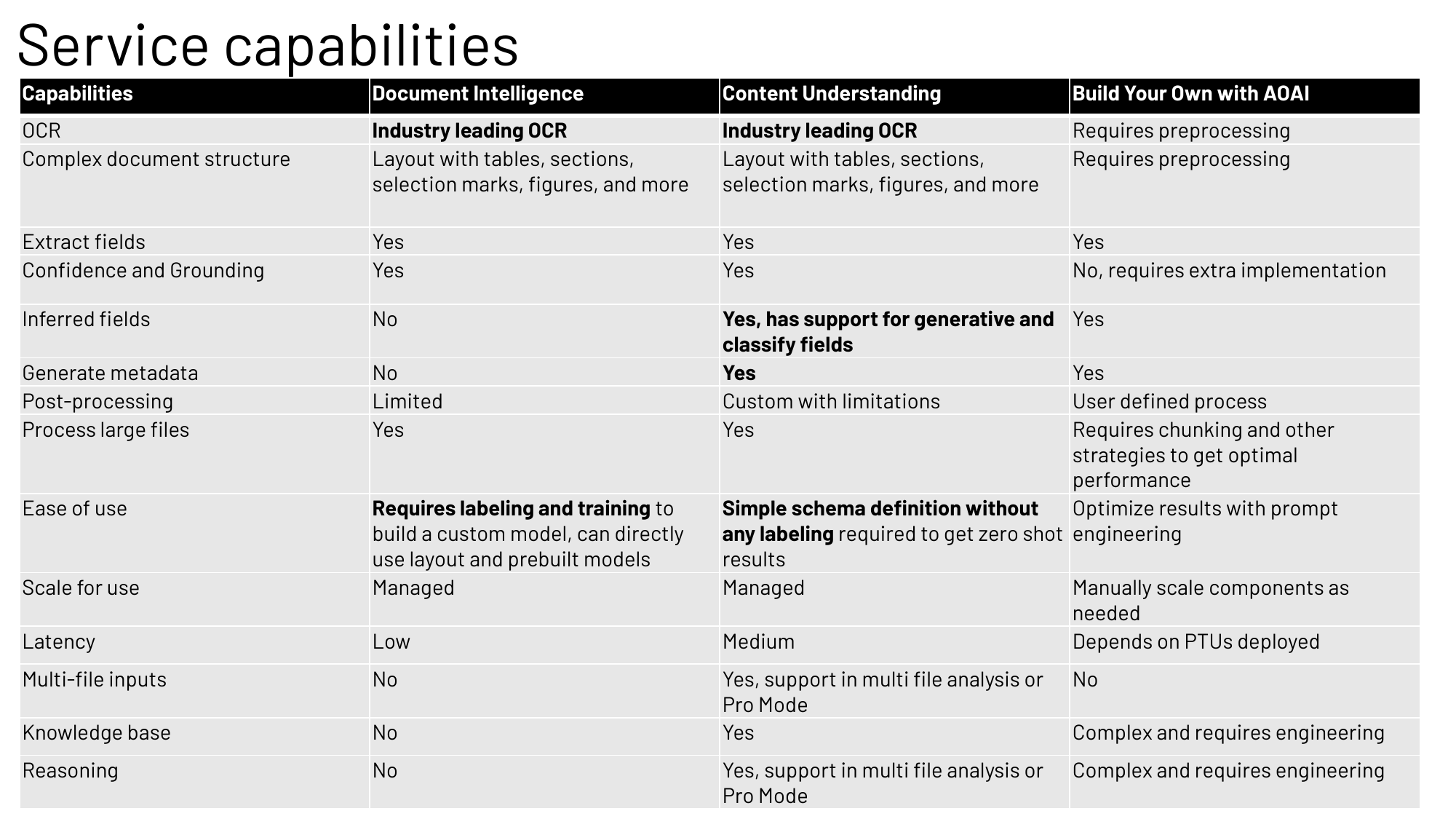

# Service capabilities
| Capabilities | Document Intelligence | Content Understanding | Build Your Own with AOAI |
| --- | --- | --- | --- |
| OCR | Industry leading OCR | Industry leading OCR | Requires preprocessing |
| Complex document structure | Layout with tables, sections, selection marks, figures, and more | Layout with tables, sections, selection marks, figures, and more | Requires preprocessing |
| Extract fields | Yes | Yes | Yes |
| Confidence and Grounding | Yes | Yes | No, requires extra implementation |
| Inferred fields | No | Yes, has support for generative and classify fields | Yes |
| Generate metadata | No | Yes | Yes |
| Post-processing | Limited | Custom with limitations | User defined process |
| Process large files | Yes | Yes | Requires chunking and other strategies to get optimal performance |
| Ease of use | Requires labeling and training to build a custom model, can directly use layout and prebuilt models | Simple schema definition without any labeling required to get zero shot results | Optimize results with prompt engineering |
| Scale for use | Managed | Managed | Manually scale components as needed |
| Latency | Low | Medium | Depends on PTUs deployed |
| Multi-file inputs | No | Yes, support in multi file analysis or Pro Mode | No |
| Knowledge base | No | Yes | Complex and requires engineering |
| Reasoning | No | Yes, support in multi file analysis or Pro Mode | Complex and requires engineering |